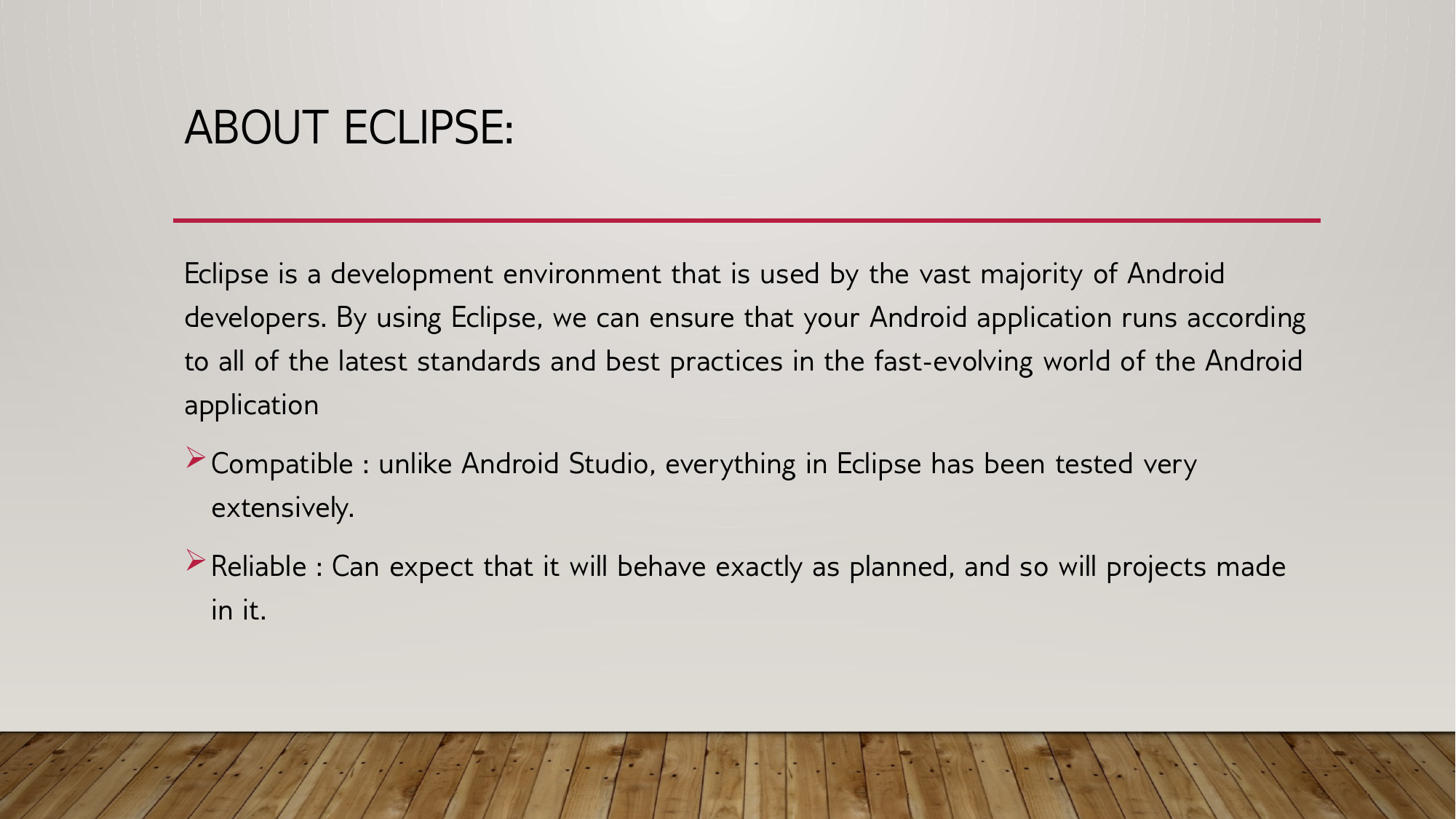

# About ECLIPSE:
Eclipse is a development environment that is used by the vast majority of Android developers. By using Eclipse, we can ensure that your Android application runs according to all of the latest standards and best practices in the fast-evolving world of the Android application
Compatible : unlike Android Studio, everything in Eclipse has been tested very extensively.
Reliable : Can expect that it will behave exactly as planned, and so will projects made in it.